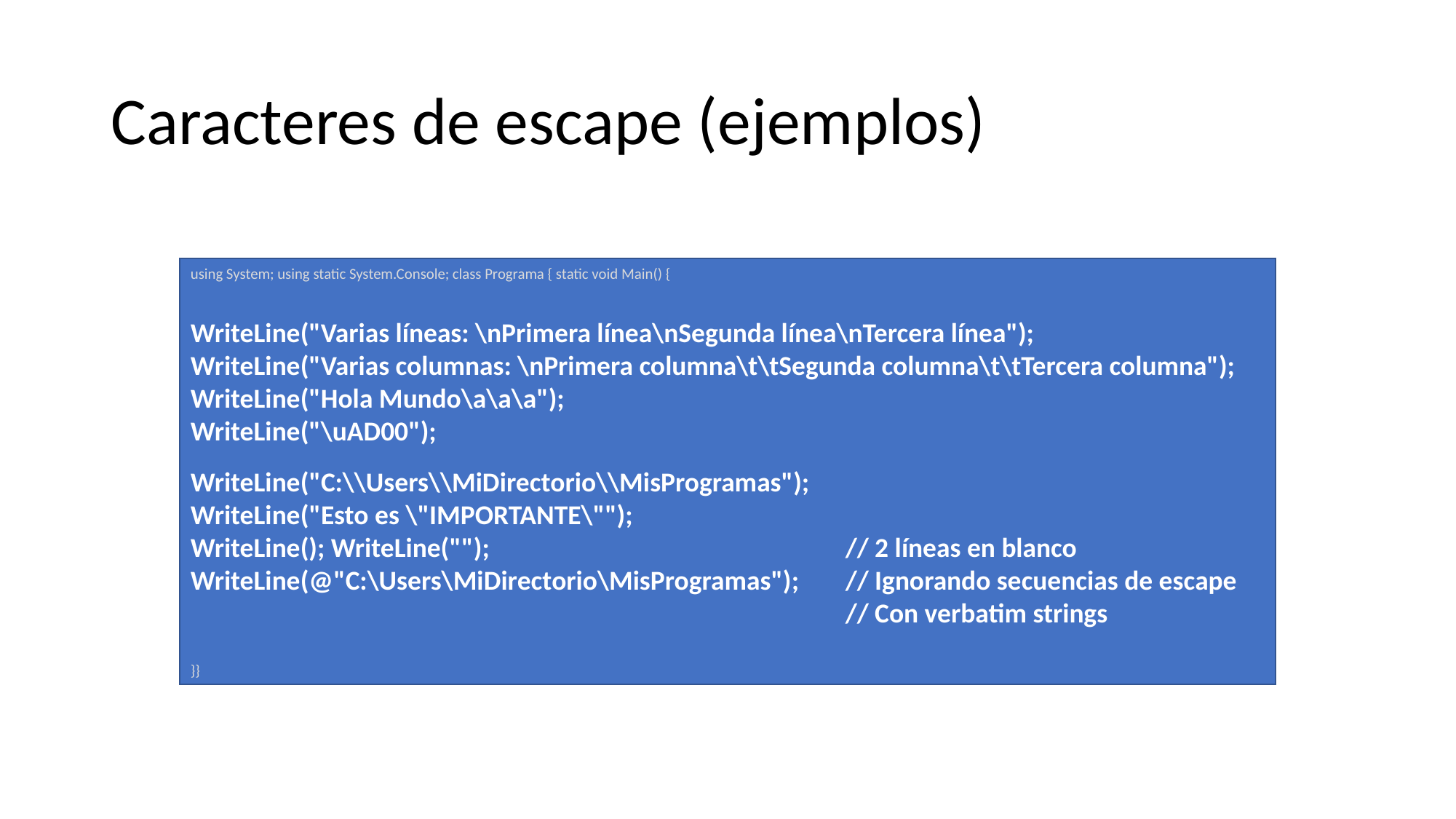

# Caracteres de escape (ejemplos)
using System; using static System.Console; class Programa { static void Main() {

WriteLine("Varias líneas: \nPrimera línea\nSegunda línea\nTercera línea");
WriteLine("Varias columnas: \nPrimera columna\t\tSegunda columna\t\tTercera columna");
WriteLine("Hola Mundo\a\a\a");
WriteLine("\uAD00");

WriteLine("C:\\Users\\MiDirectorio\\MisProgramas");
WriteLine("Esto es \"IMPORTANTE\"");
WriteLine(); WriteLine("");				// 2 líneas en blanco
WriteLine(@"C:\Users\MiDirectorio\MisProgramas");	// Ignorando secuencias de escape
						// Con verbatim strings

}}